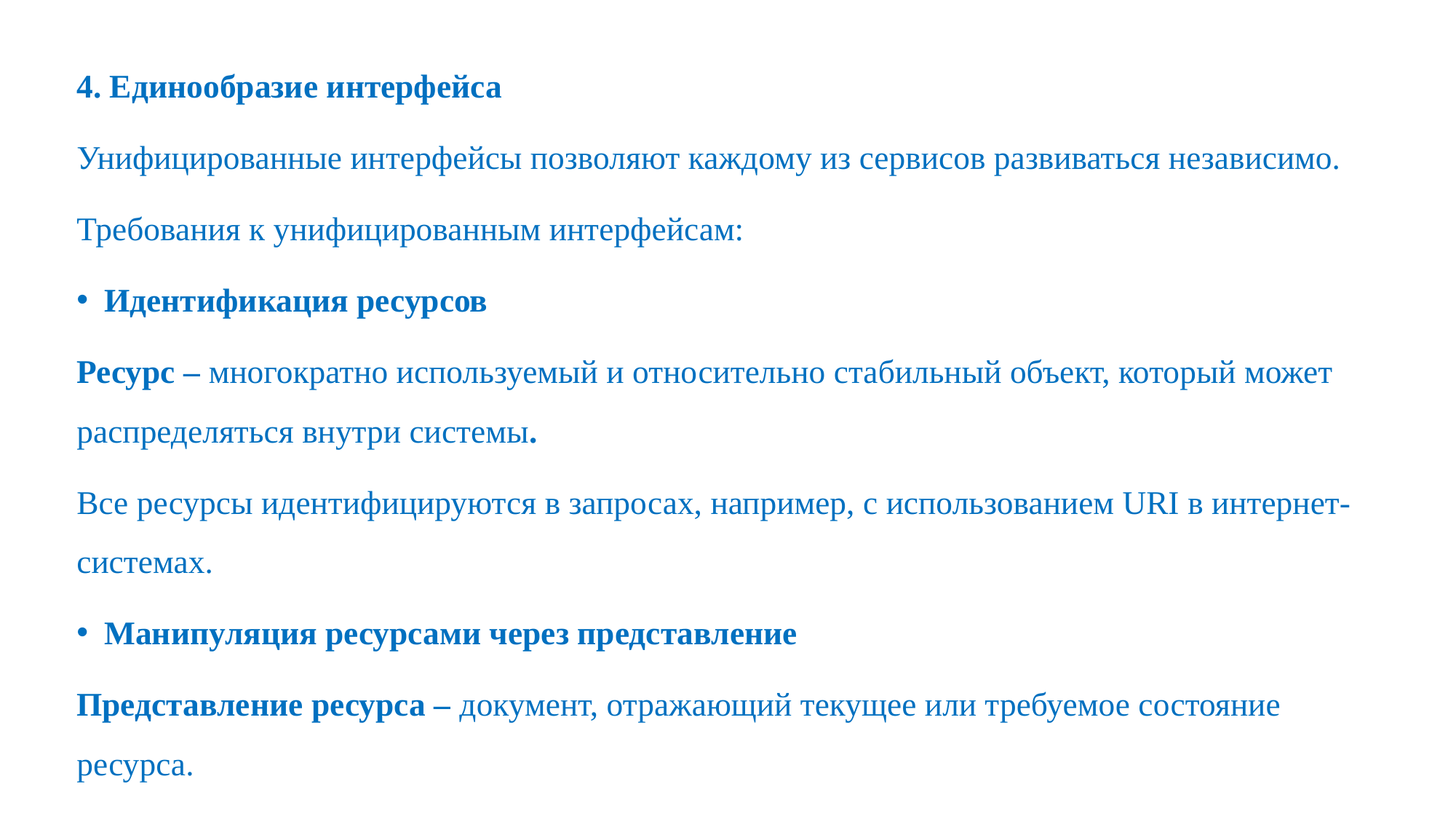

4. Единообразие интерфейса
Унифицированные интерфейсы позволяют каждому из сервисов развиваться независимо.
Требования к унифицированным интерфейсам:
Идентификация ресурсов
Ресурс – многократно используемый и относительно стабильный объект, который может распределяться внутри системы.
Все ресурсы идентифицируются в запросах, например, с использованием URI в интернет-системах.
Манипуляция ресурсами через представление
Представление ресурса – документ, отражающий текущее или требуемое состояние ресурса.